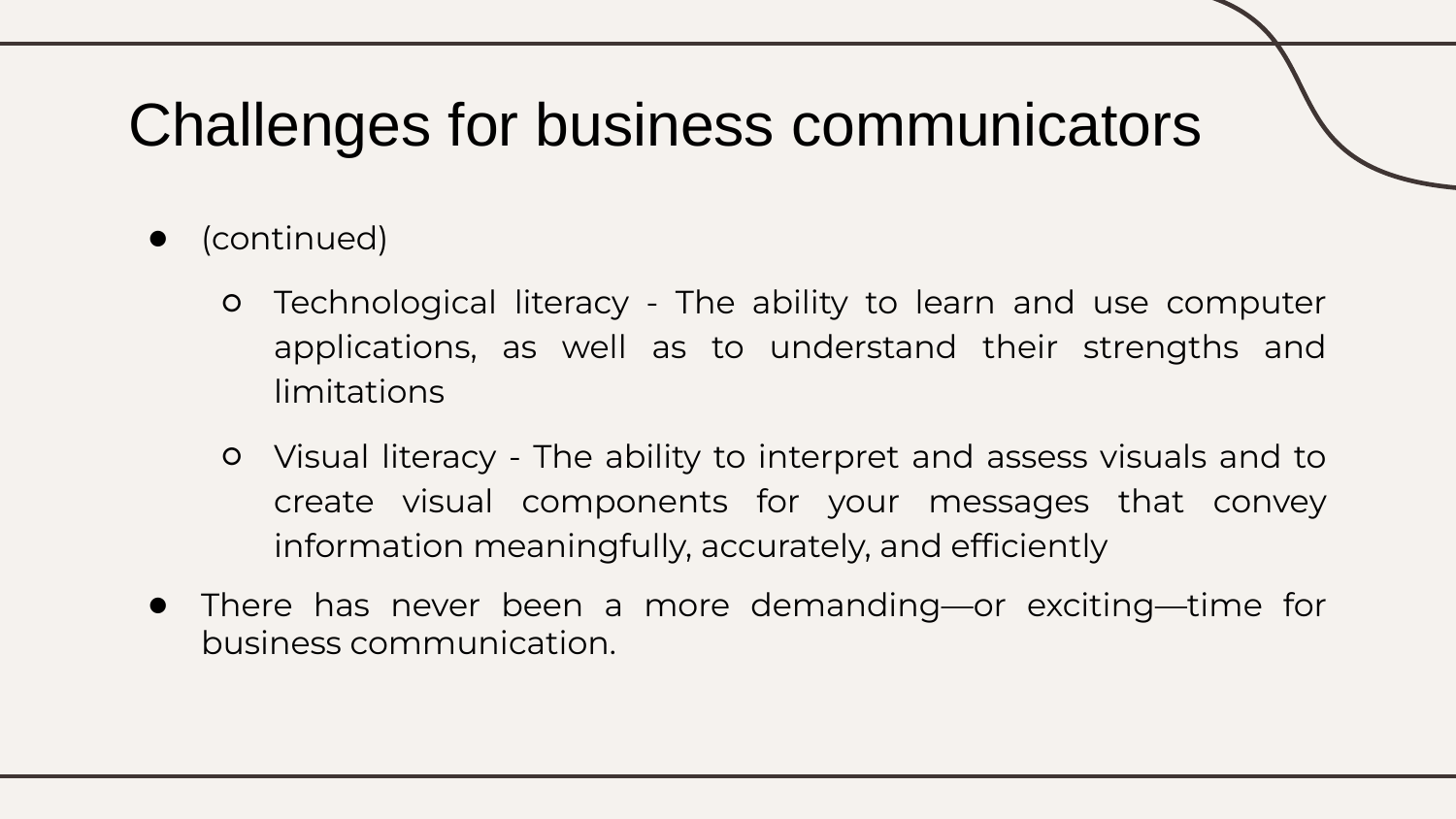

# Challenges for business communicators
(continued)
Technological literacy - The ability to learn and use computer applications, as well as to understand their strengths and limitations
Visual literacy - The ability to interpret and assess visuals and to create visual components for your messages that convey information meaningfully, accurately, and efficiently
There has never been a more demanding—or exciting—time for business communication.